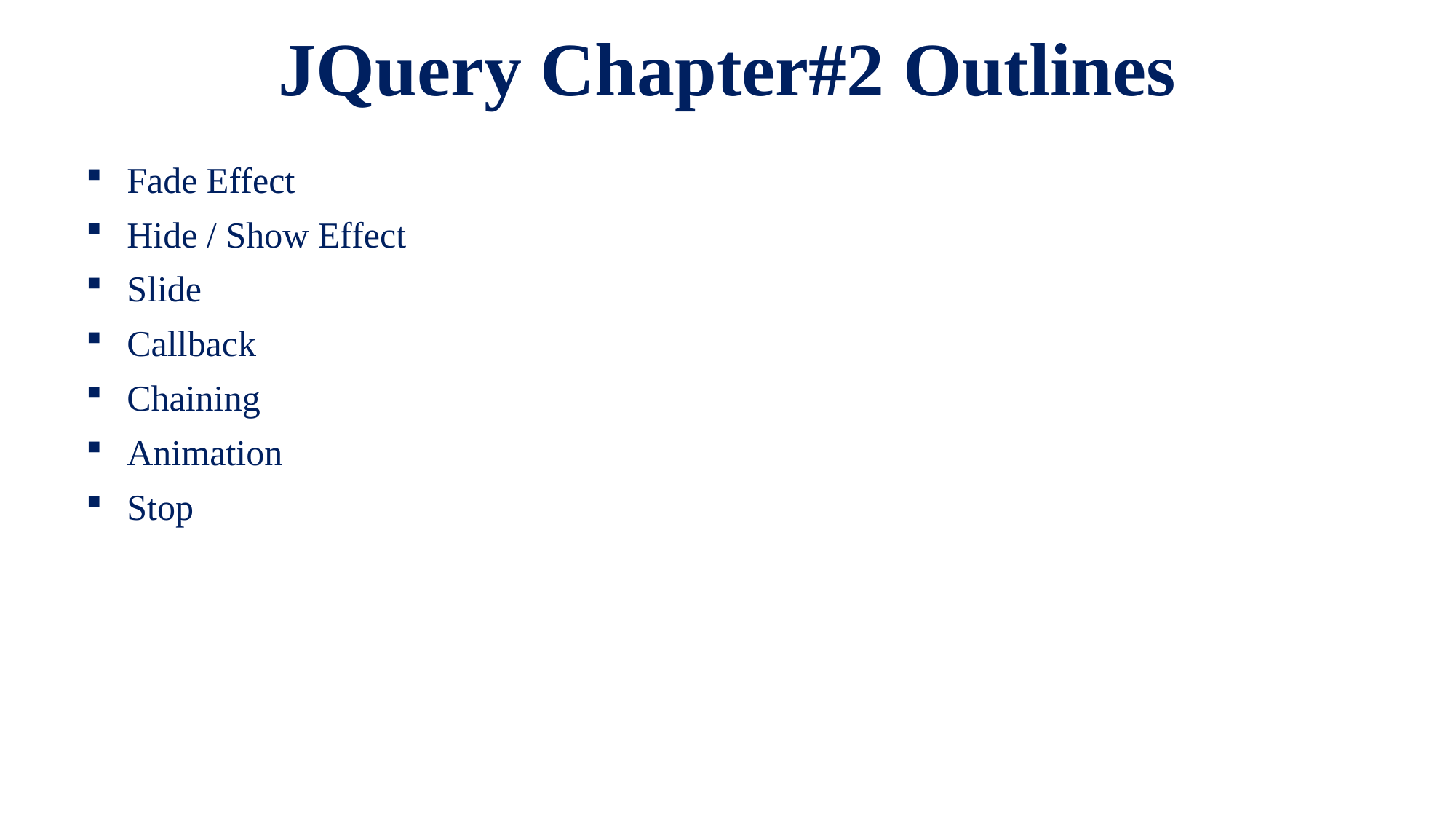

# JQuery Chapter#2 Outlines
Fade Effect
Hide / Show Effect
Slide
Callback
Chaining
Animation
Stop